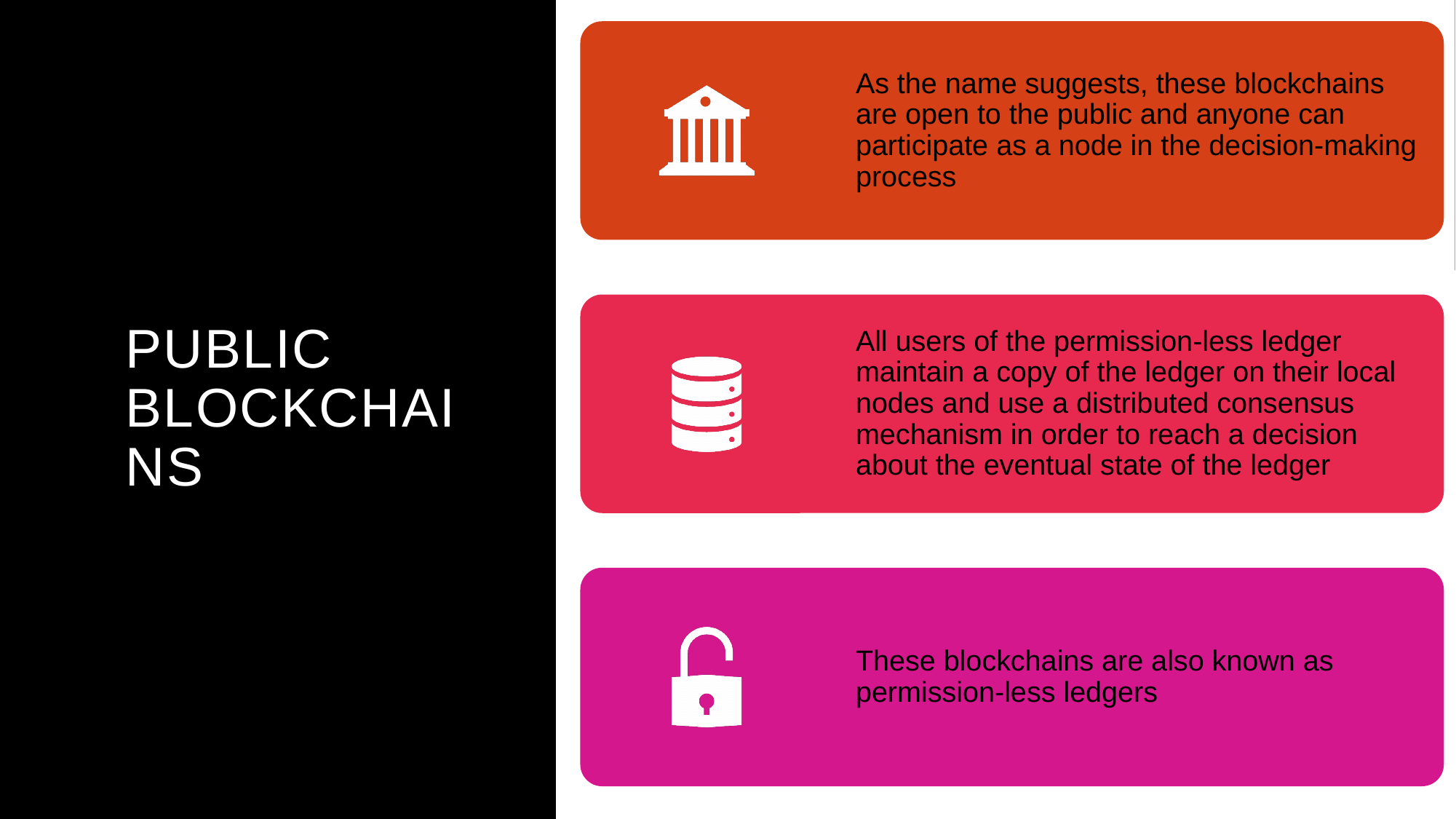

As the name suggests, these blockchains are open to the public and anyone can participate as a node in the decision-making process
All users of the permission-less ledger maintain a copy of the ledger on their local nodes and use a distributed consensus mechanism in order to reach a decision about the eventual state of the ledger
These blockchains are also known as permission-less ledgers
# Public blockchains